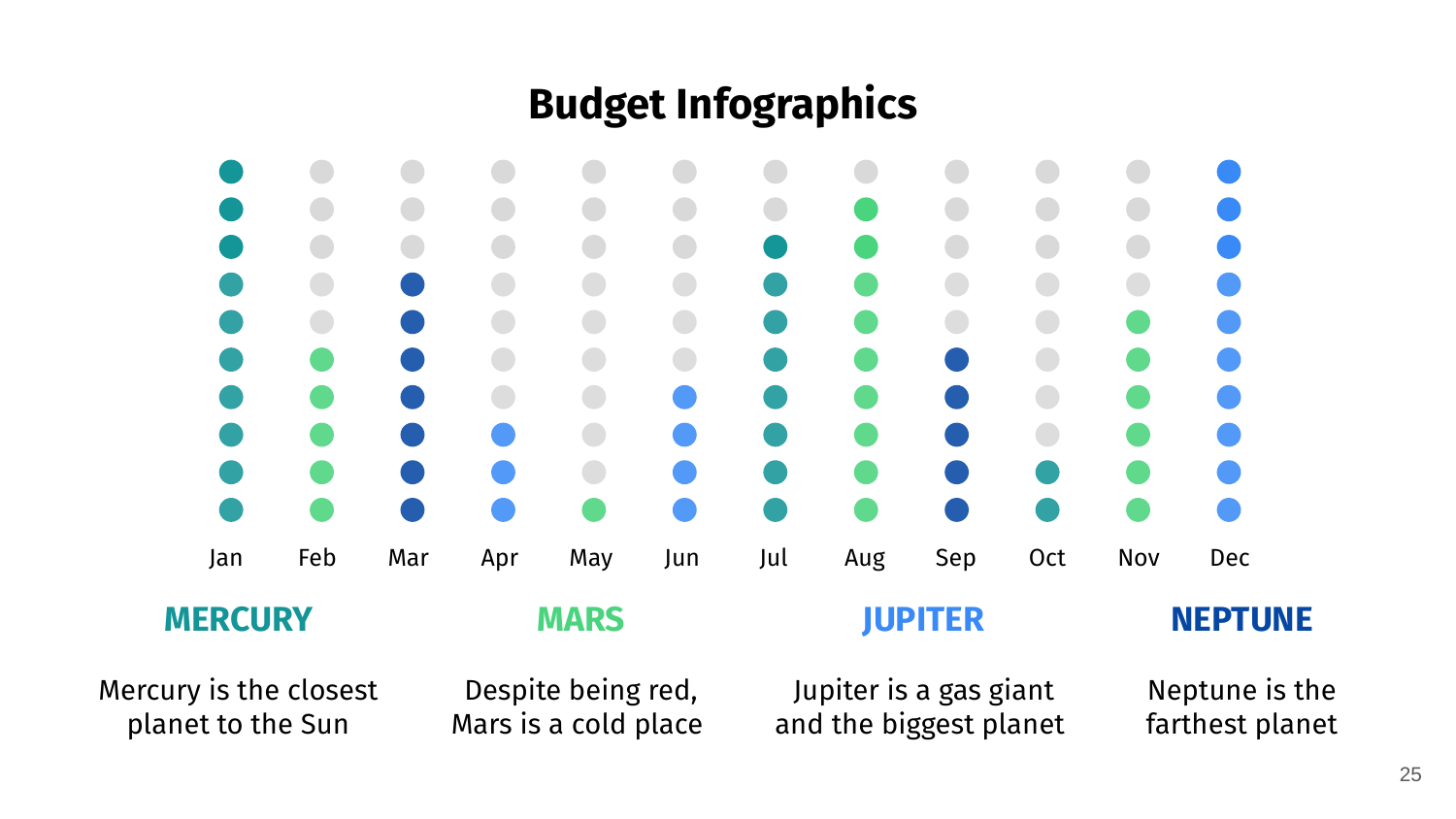

Budget Infographics

Jan
Feb
Mar
Apr
May
Jun
Jul
Aug
Sep
Oct
Nov
Dec
MERCURY
MARS
JUPITER
NEPTUNE
Mercury is the closest planet to the Sun
Despite being red, Mars is a cold place
Jupiter is a gas giant and the biggest planet
Neptune is the farthest planet
25